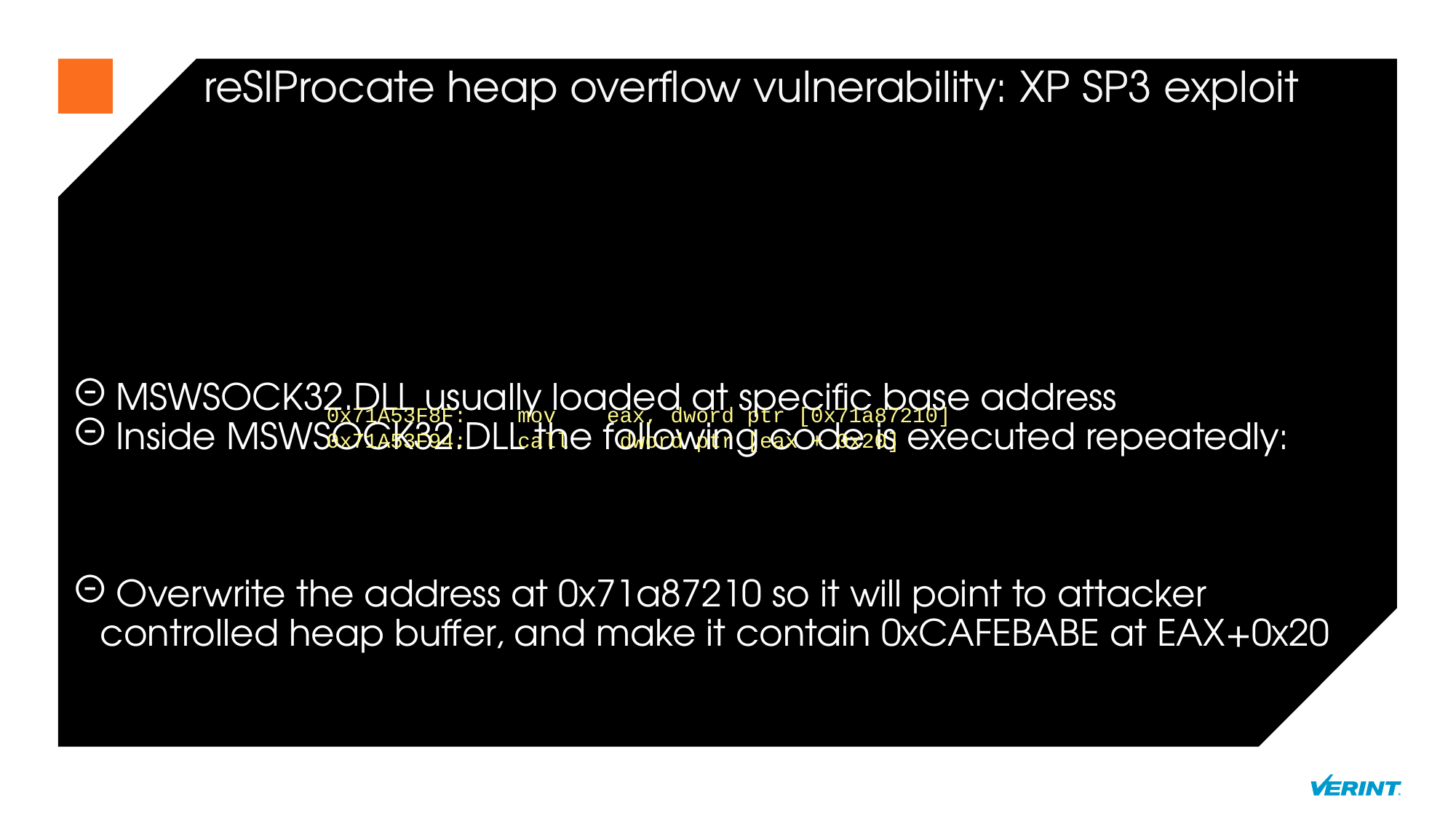

reSIProcate heap overflow vulnerability: XP SP3 exploit
0x71A53F8F:    mov    eax, dword ptr [0x71a87210]
0x71A53F94:    call    dword ptr [eax + 0x20]
 MSWSOCK32.DLL usually loaded at specific base address
 Inside MSWSOCK32.DLL the following code is executed repeatedly:

 Overwrite the address at 0x71a87210 so it will point to attacker controlled heap buffer, and make it contain 0xCAFEBABE at EAX+0x20